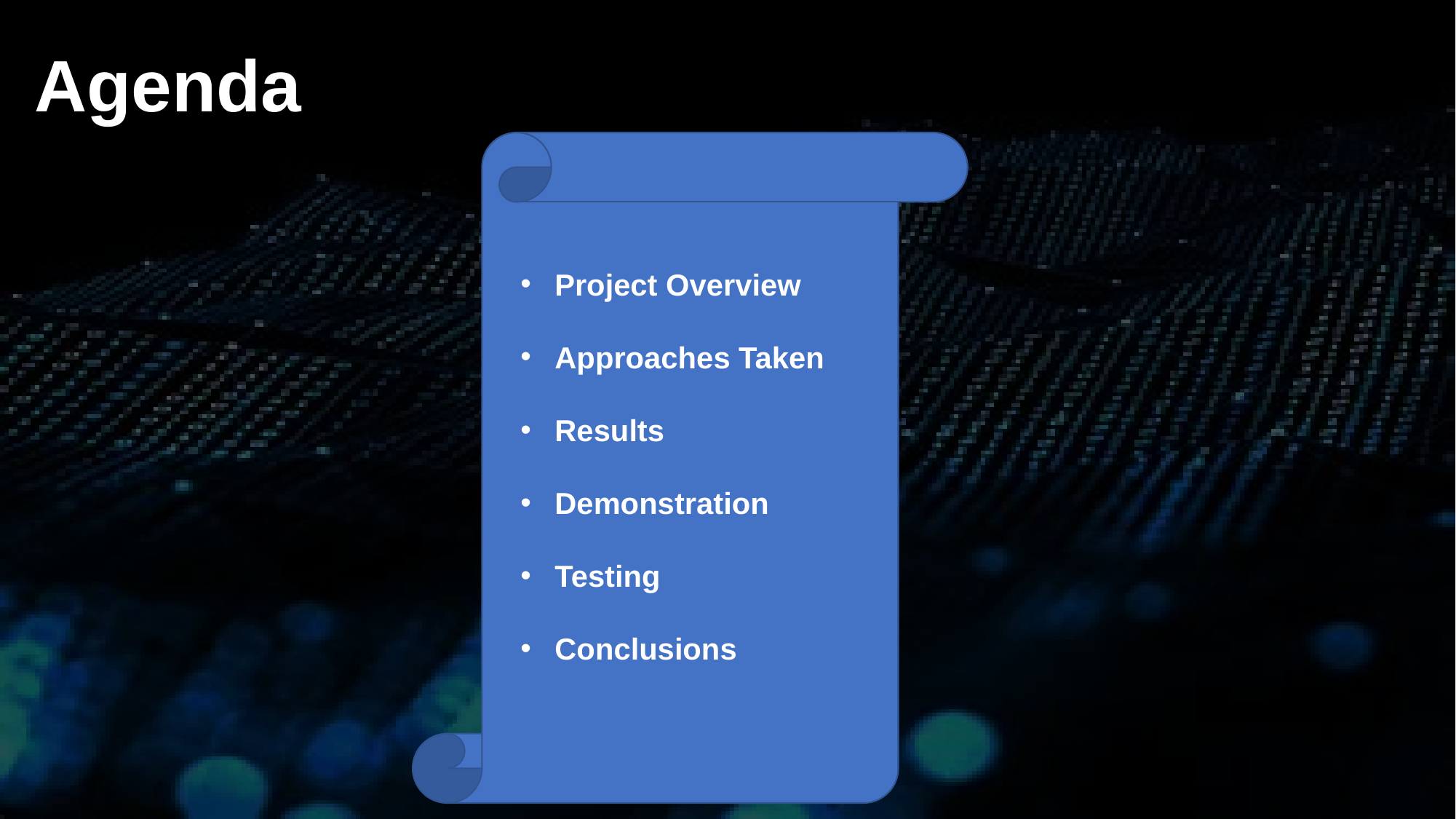

Agenda

Project Overview

Approaches Taken

Results

Demonstration

Testing

Conclusions